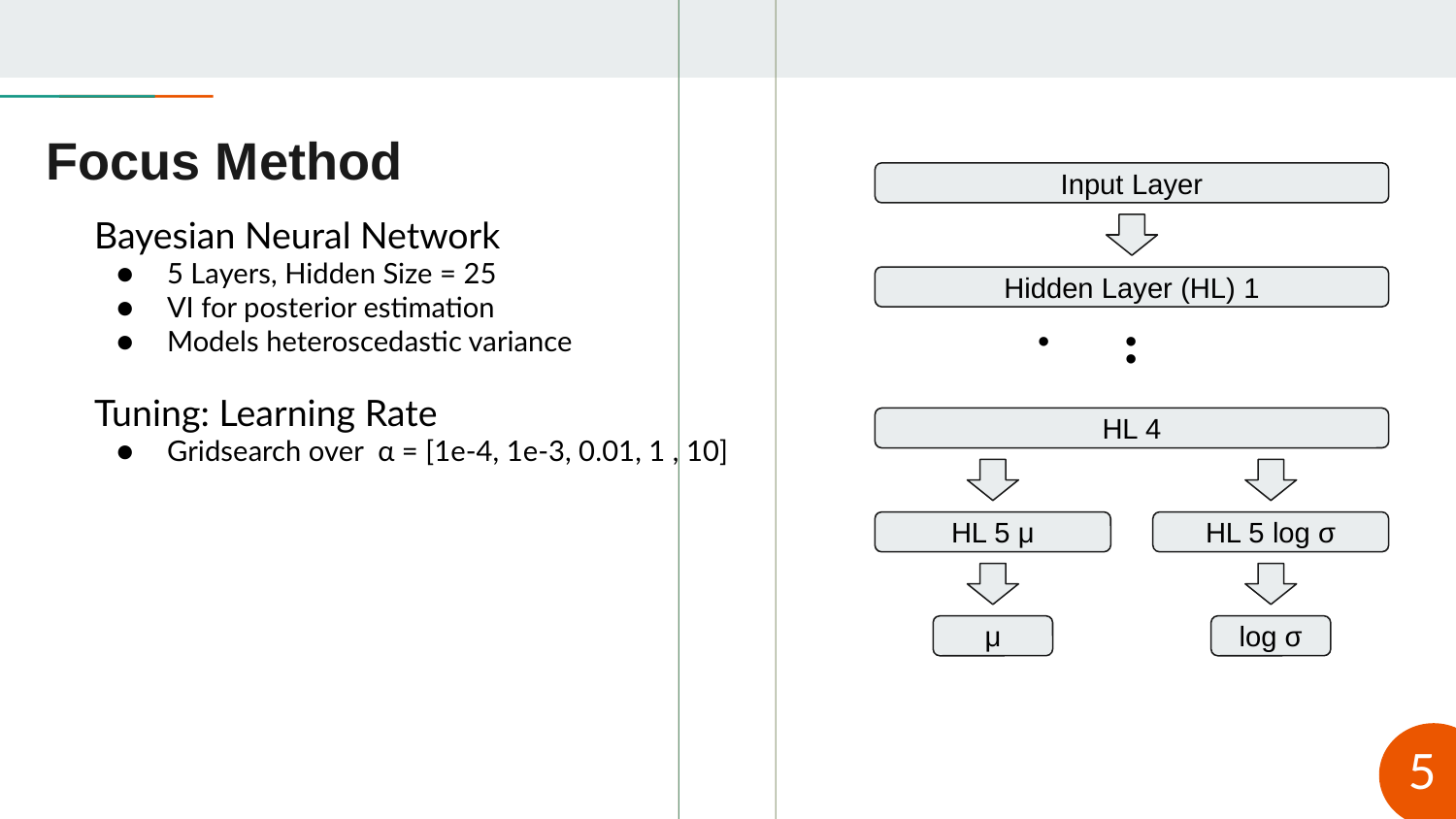

# Focus Method
Input Layer

Hidden Layer (HL) 1
...
HL 4

HL 5 μ
HL 5 log σ

μ
log σ
Bayesian Neural Network
5 Layers, Hidden Size = 25
VI for posterior estimation
Models heteroscedastic variance
Tuning: Learning Rate
Gridsearch over  α = [1e-4, 1e-3, 0.01, 1 , 10]
5